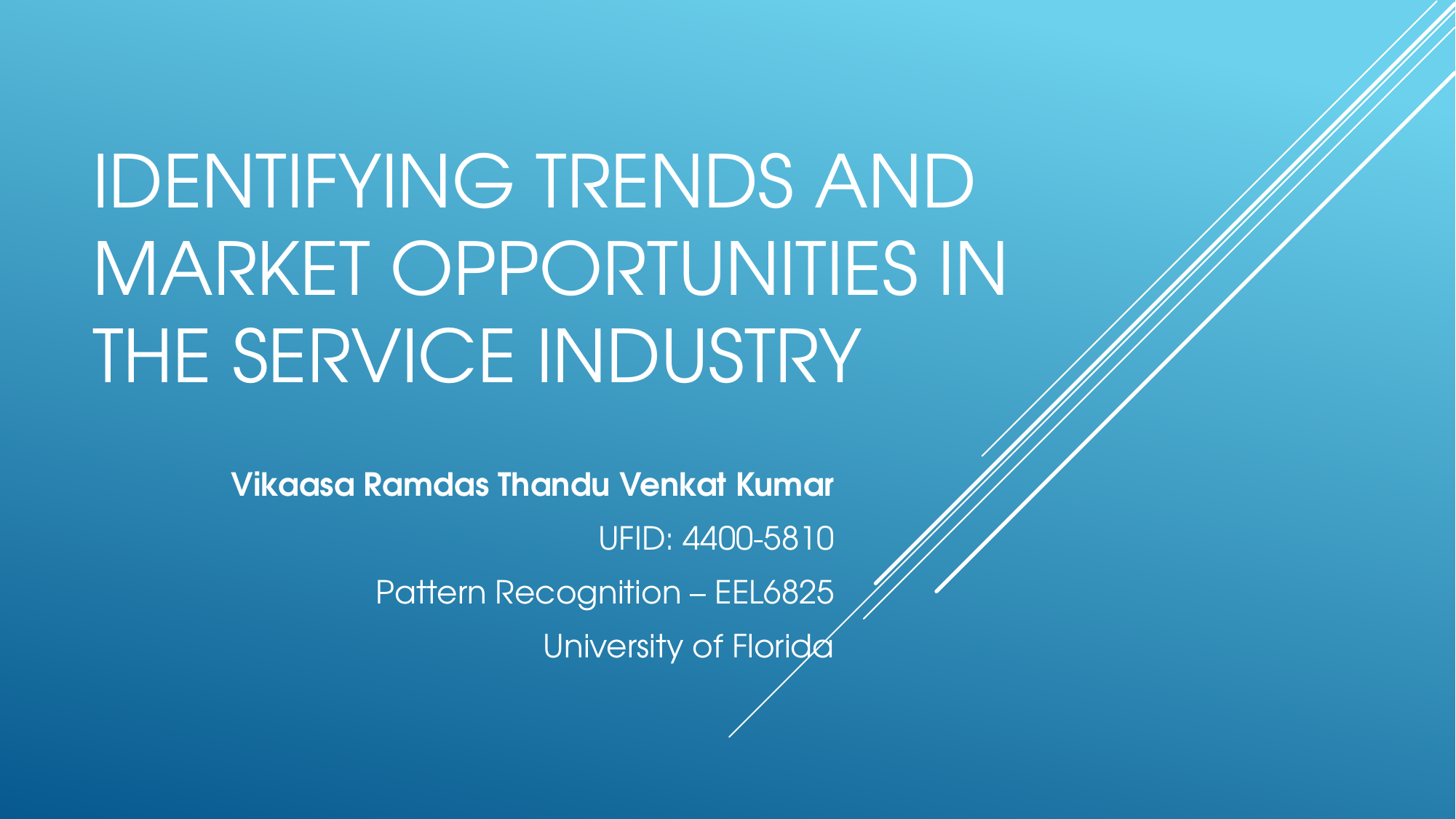

# Identifying trends and market opportunities in the service industry
Vikaasa Ramdas Thandu Venkat Kumar
UFID: 4400-5810
Pattern Recognition – EEL6825
University of Florida